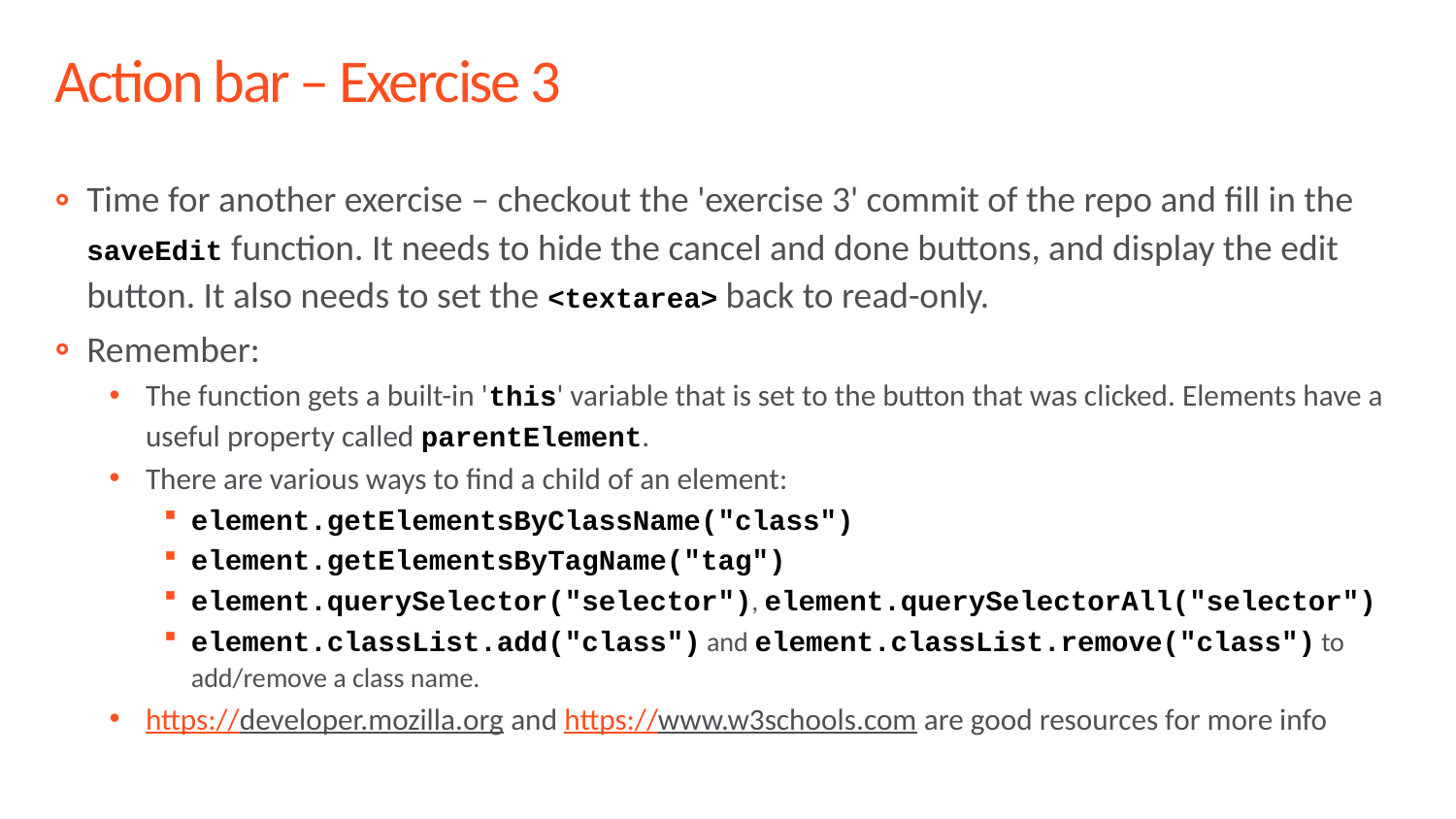

# Action bar – Exercise 3
Time for another exercise – checkout the 'exercise 3' commit of the repo and fill in the saveEdit function. It needs to hide the cancel and done buttons, and display the edit button. It also needs to set the <textarea> back to read-only.
Remember:
The function gets a built-in 'this' variable that is set to the button that was clicked. Elements have a useful property called parentElement.
There are various ways to find a child of an element:
element.getElementsByClassName("class")
element.getElementsByTagName("tag")
element.querySelector("selector"), element.querySelectorAll("selector")
element.classList.add("class") and element.classList.remove("class") to add/remove a class name.
https://developer.mozilla.org and https://www.w3schools.com are good resources for more info